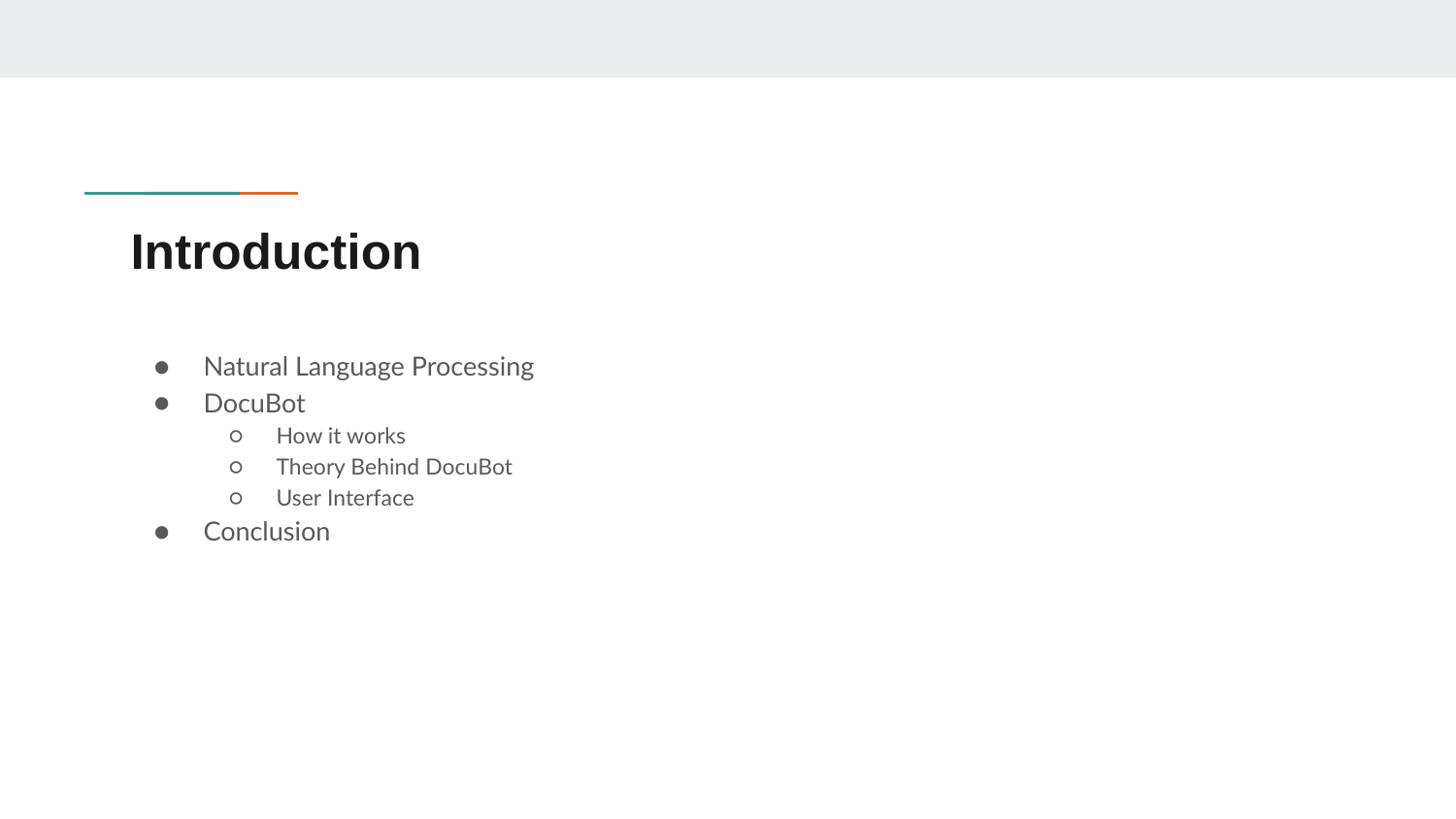

# Introduction
Natural Language Processing
DocuBot
How it works
Theory Behind DocuBot
User Interface
Conclusion